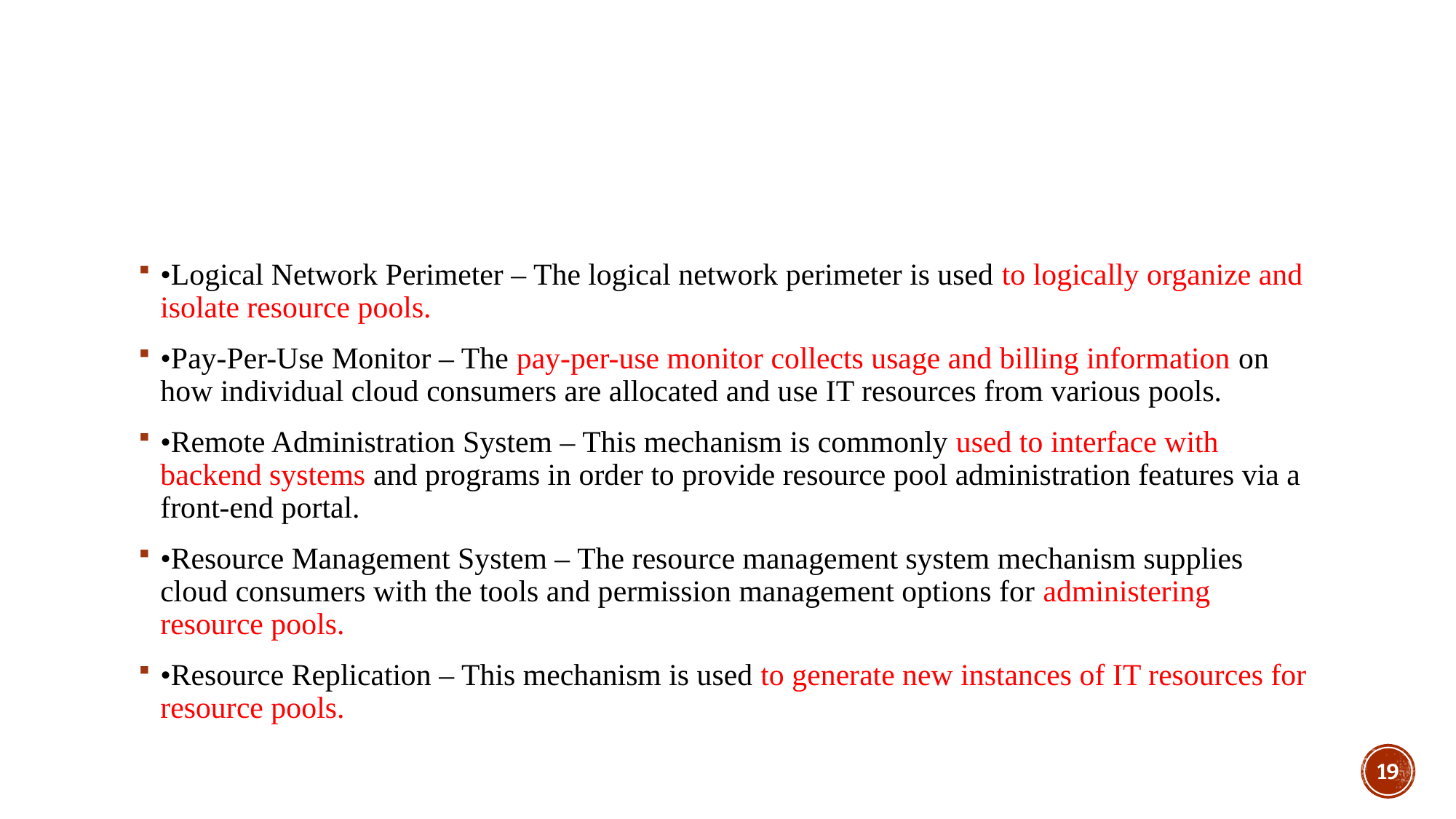

#
•Logical Network Perimeter – The logical network perimeter is used to logically organize and isolate resource pools.
•Pay-Per-Use Monitor – The pay-per-use monitor collects usage and billing information on how individual cloud consumers are allocated and use IT resources from various pools.
•Remote Administration System – This mechanism is commonly used to interface with backend systems and programs in order to provide resource pool administration features via a front-end portal.
•Resource Management System – The resource management system mechanism supplies cloud consumers with the tools and permission management options for administering resource pools.
•Resource Replication – This mechanism is used to generate new instances of IT resources for resource pools.
19